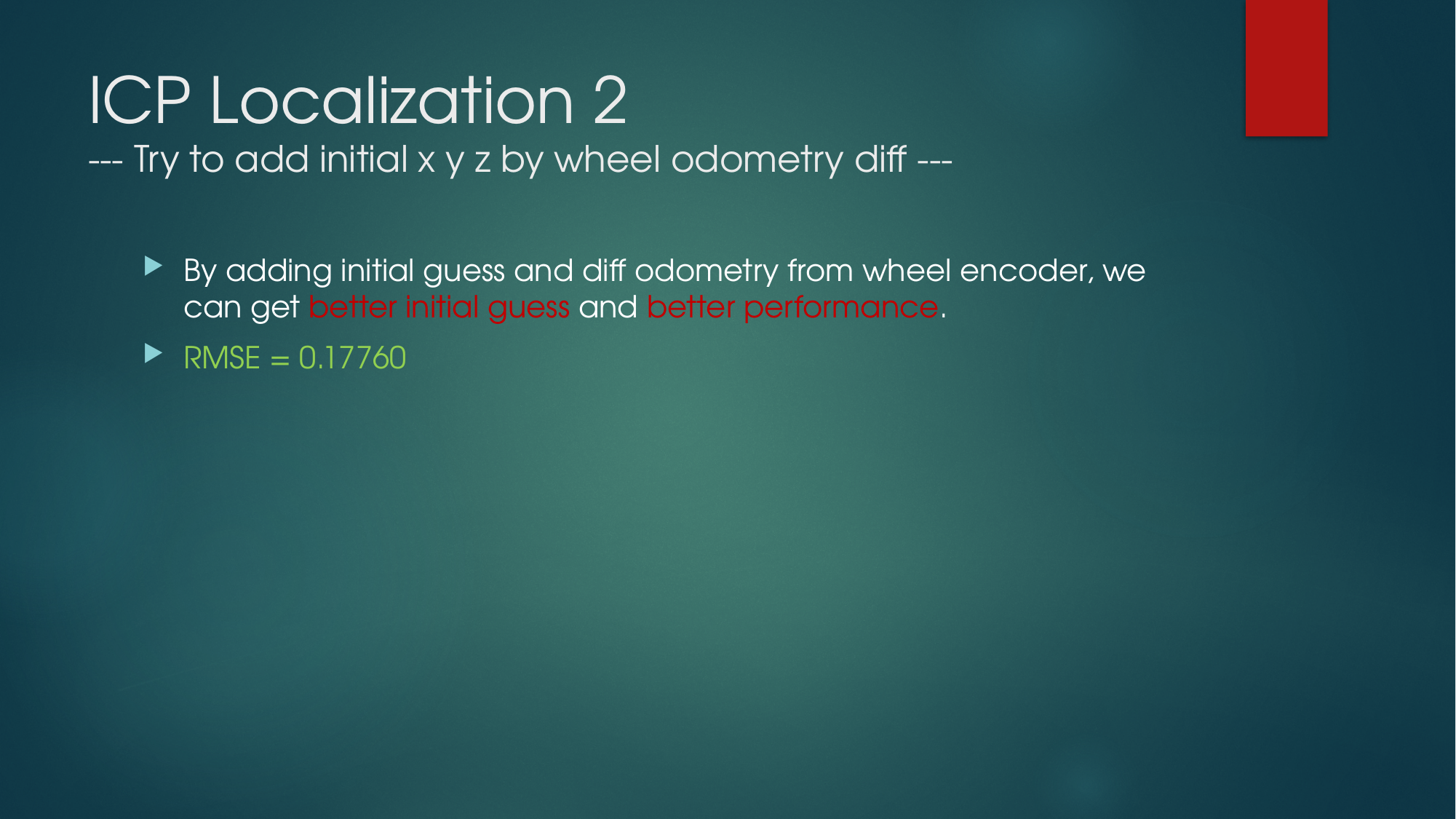

# ICP Localization 2 --- Try to add initial x y z by wheel odometry diff ---
By adding initial guess and diff odometry from wheel encoder, we can get better initial guess and better performance.
RMSE = 0.17760